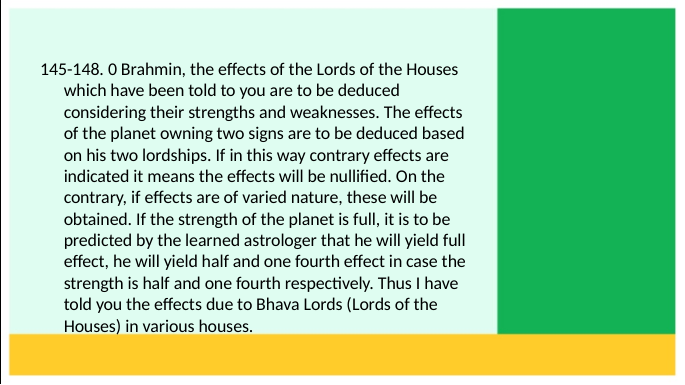

145-148. 0 Brahmin, the effects of the Lords of the Houses which have been told to you are to be deduced considering their strengths and weaknesses. The effects of the planet owning two signs are to be deduced based on his two lordships. If in this way contrary effects are indicated it means the effects will be nullified. On the contrary, if effects are of varied nature, these will be obtained. If the strength of the planet is full, it is to be predicted by the learned astrologer that he will yield full effect, he will yield half and one fourth effect in case the strength is half and one fourth respectively. Thus I have told you the effects due to Bhava Lords (Lords of the Houses) in various houses.